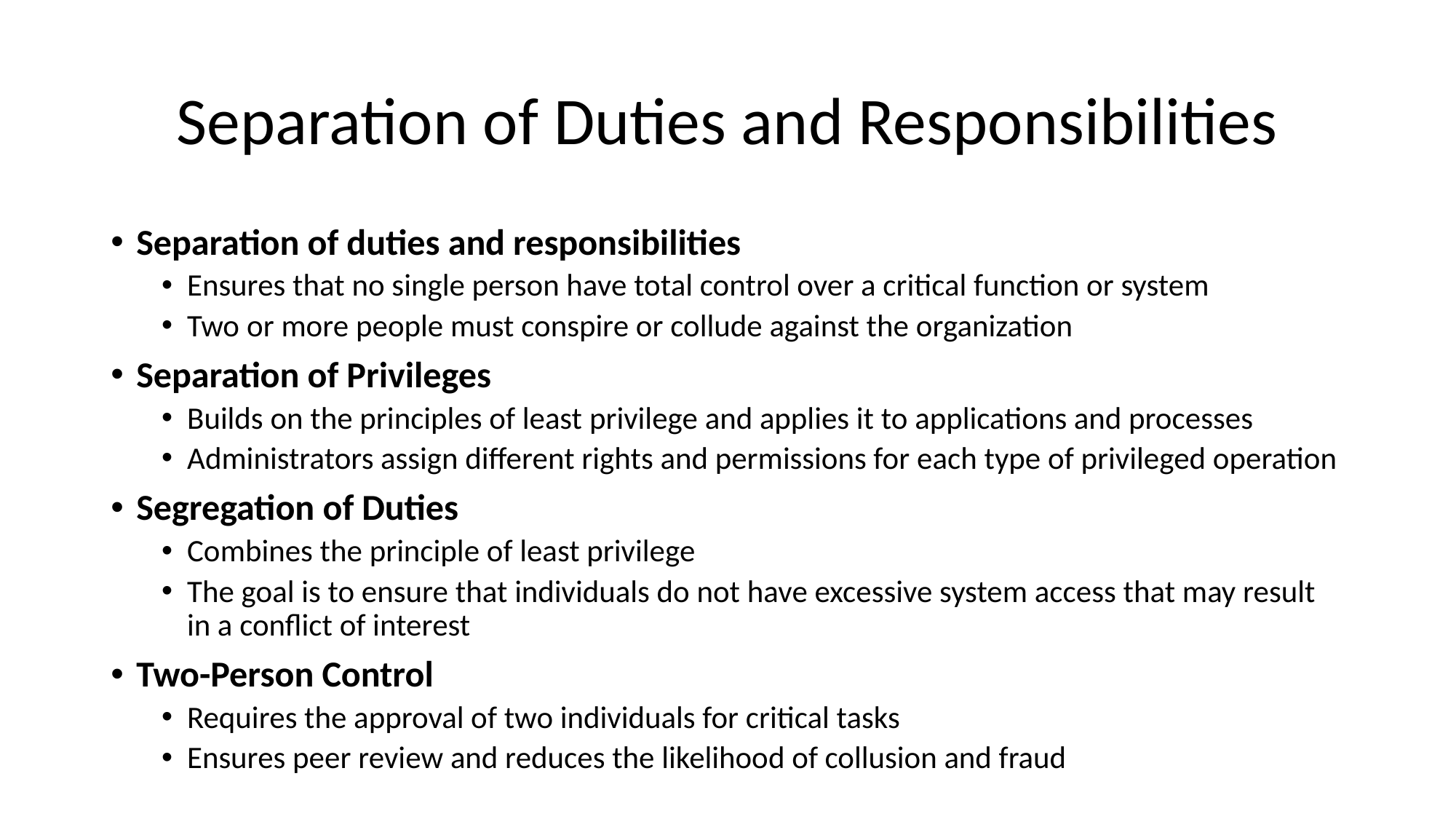

# Separation of Duties and Responsibilities
Separation of duties and responsibilities
Ensures that no single person have total control over a critical function or system
Two or more people must conspire or collude against the organization
Separation of Privileges
Builds on the principles of least privilege and applies it to applications and processes
Administrators assign different rights and permissions for each type of privileged operation
Segregation of Duties
Combines the principle of least privilege
The goal is to ensure that individuals do not have excessive system access that may result in a conflict of interest
Two-Person Control
Requires the approval of two individuals for critical tasks
Ensures peer review and reduces the likelihood of collusion and fraud